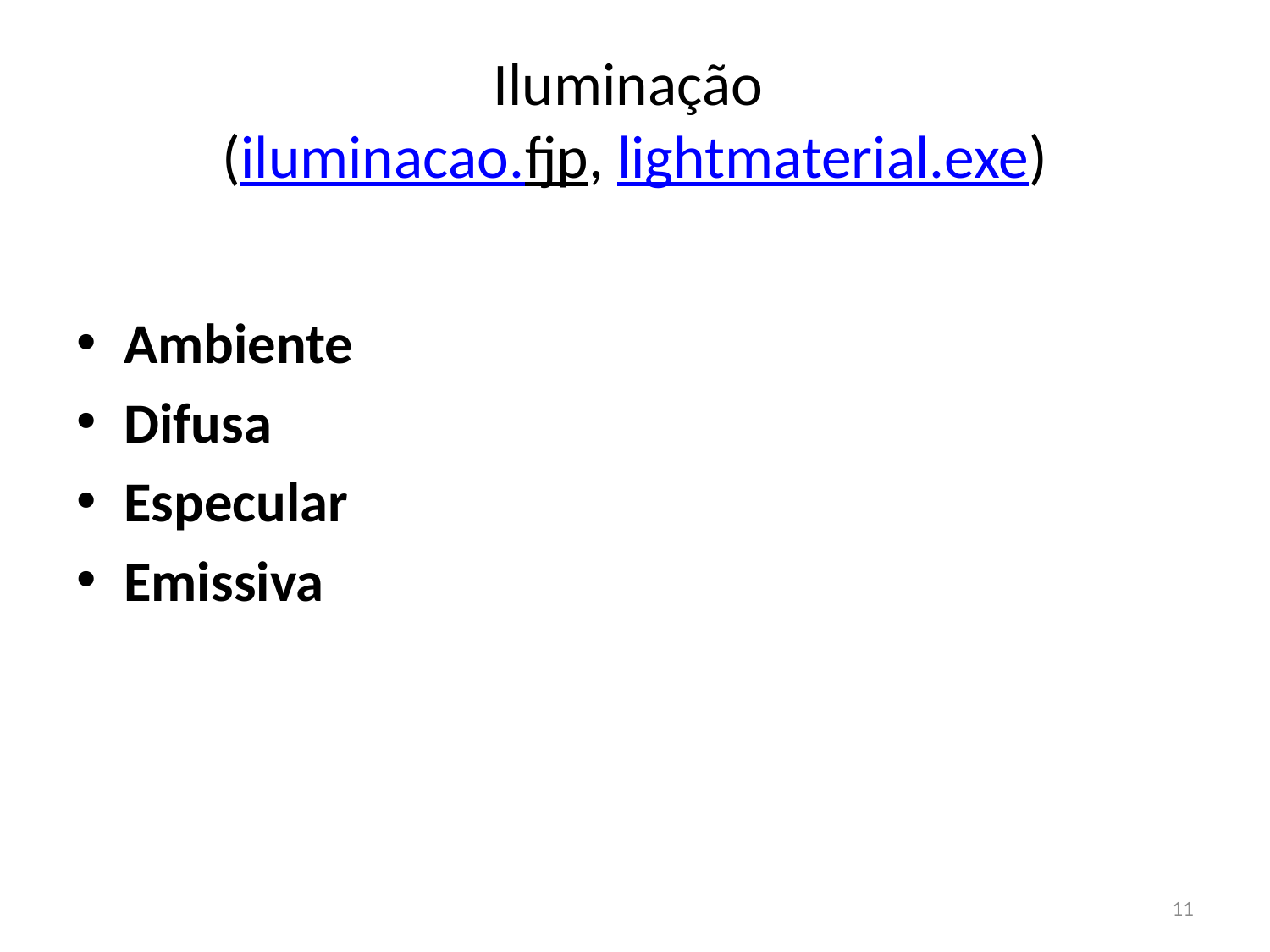

# Iluminação (iluminacao.fjp, lightmaterial.exe)

Ambiente
Difusa
Especular
Emissiva
11